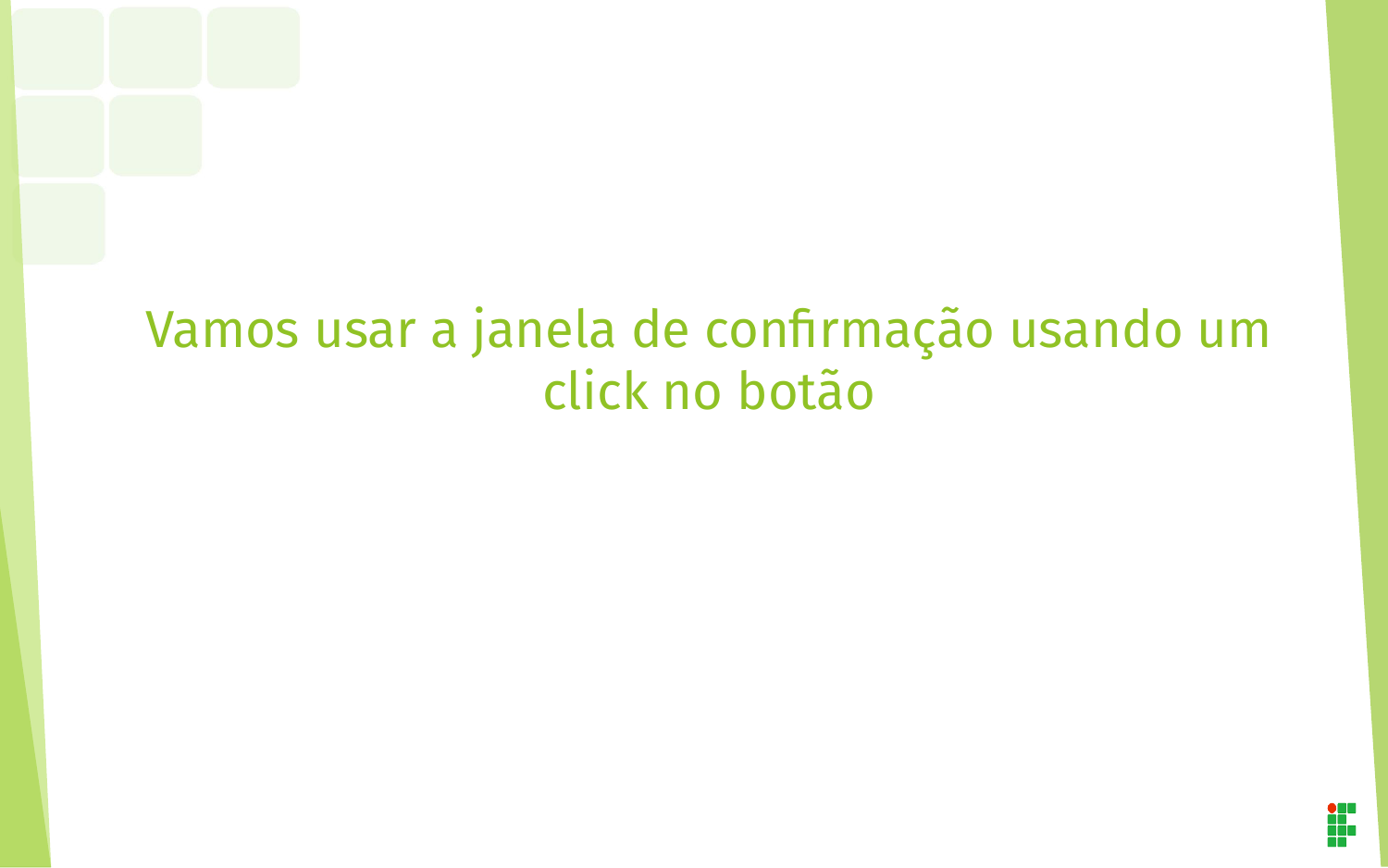

# Vamos usar a janela de confirmação usando um click no botão